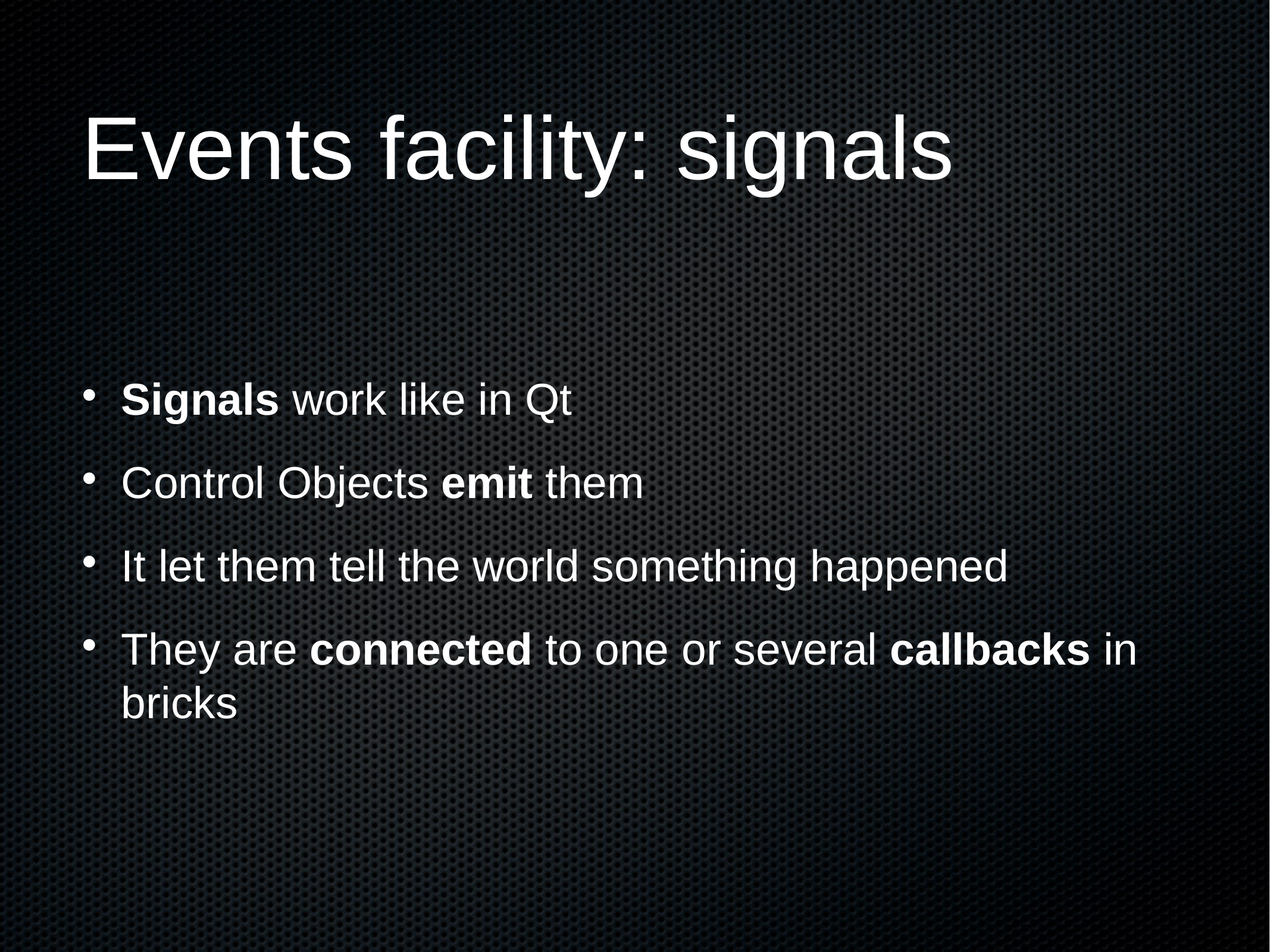

Events facility: signals
Signals work like in Qt
Control Objects emit them
It let them tell the world something happened
They are connected to one or several callbacks in bricks